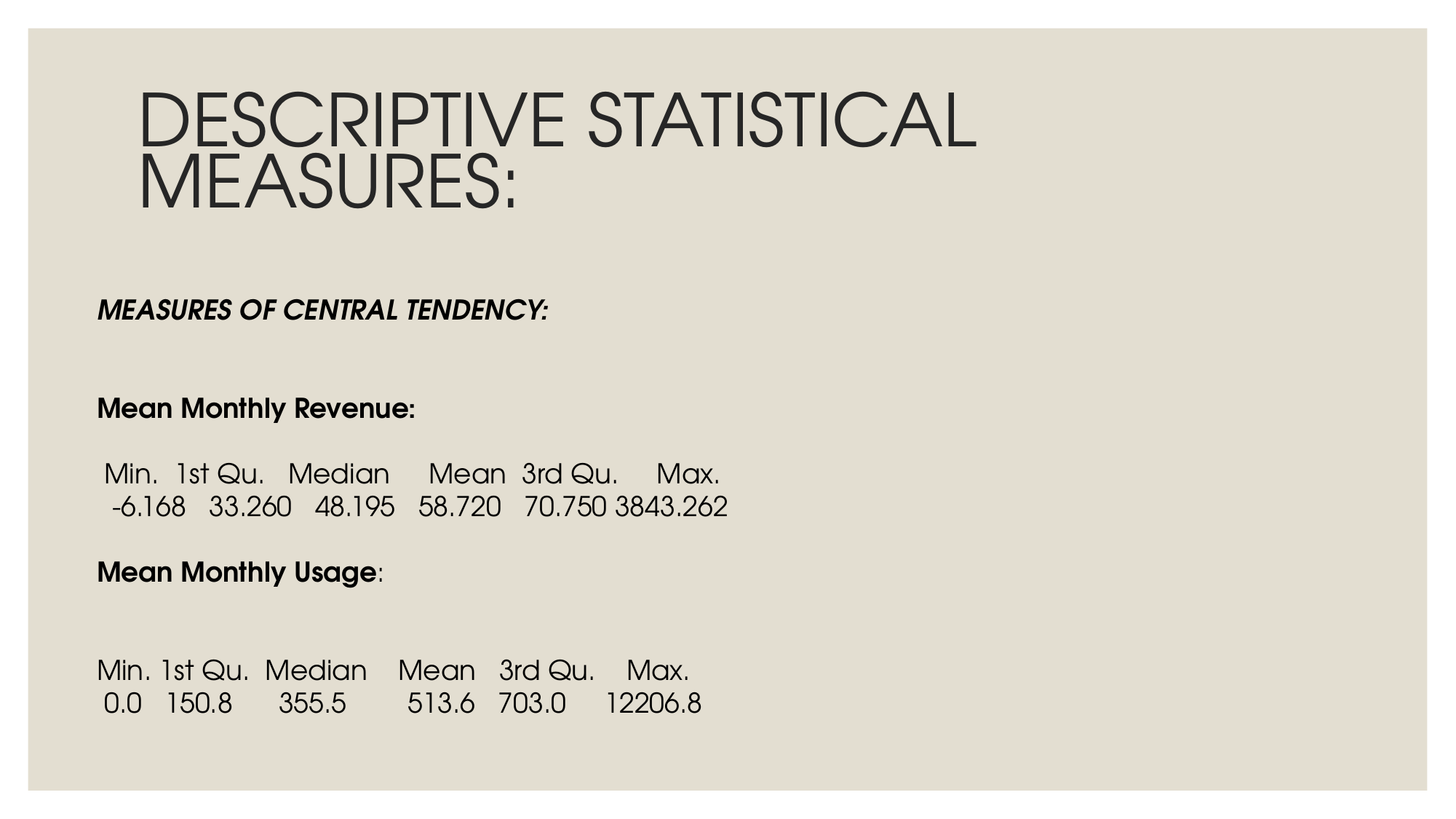

# DESCRIPTIVE STATISTICAL MEASURES:
MEASURES OF CENTRAL TENDENCY:

Mean Monthly Revenue:

 Min.  1st Qu.   Median     Mean  3rd Qu.     Max.
  -6.168   33.260   48.195   58.720   70.750 3843.262

Mean Monthly Usage:

Min. 1st Qu.  Median    Mean   3rd Qu.    Max.
 0.0   150.8      355.5        513.6   703.0     12206.8